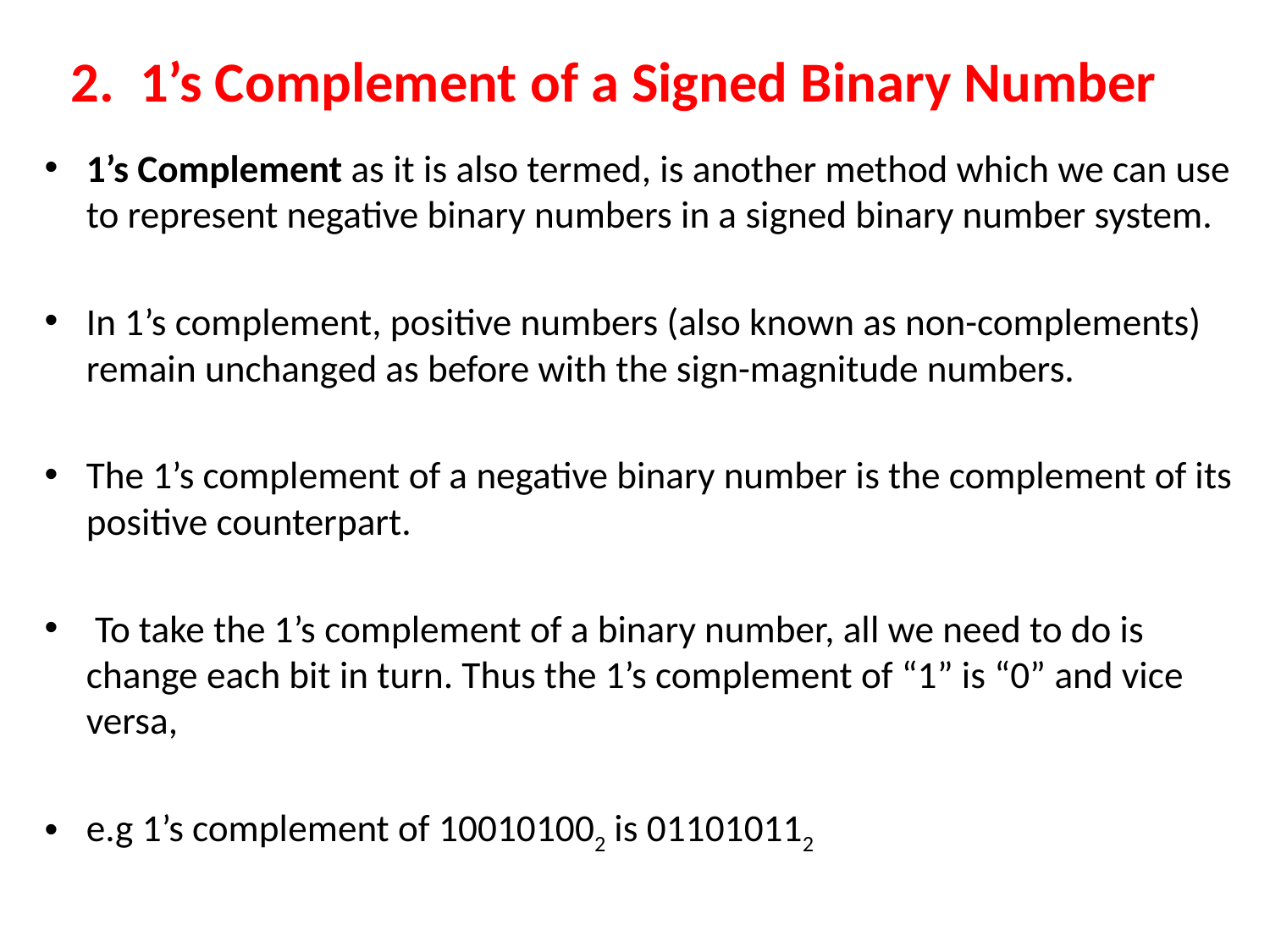

# 2.  1’s Complement of a Signed Binary Number
1’s Complement as it is also termed, is another method which we can use to represent negative binary numbers in a signed binary number system.

In 1’s complement, positive numbers (also known as non-complements) remain unchanged as before with the sign-magnitude numbers.

The 1’s complement of a negative binary number is the complement of its positive counterpart.

 To take the 1’s complement of a binary number, all we need to do is change each bit in turn. Thus the 1’s complement of “1” is “0” and vice versa,

e.g 1’s complement of 100101002 is 011010112